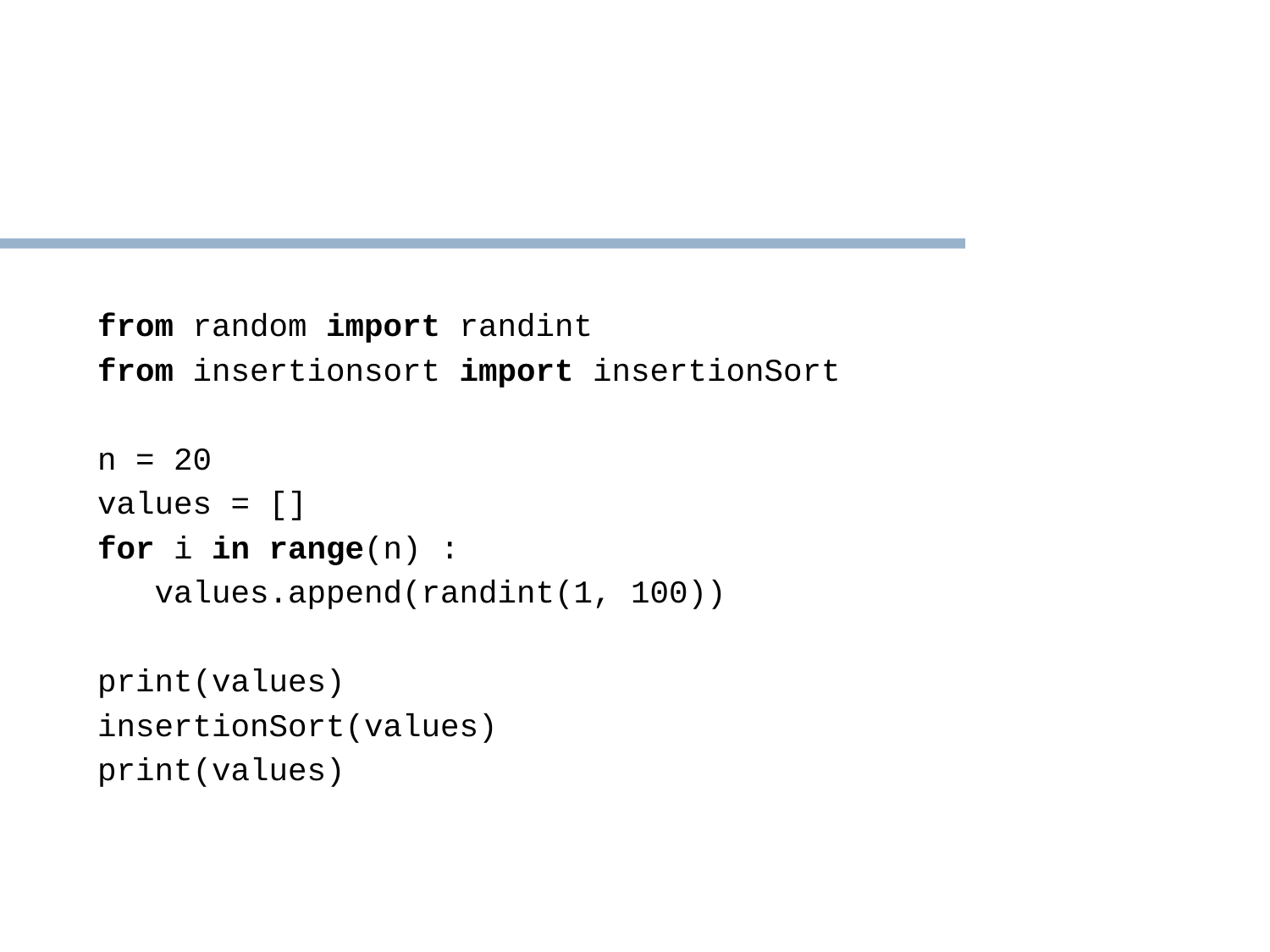

from random import randint
from insertionsort import insertionSort

n = 20
values = []
for i in range(n) :
   values.append(randint(1, 100))

print(values)
insertionSort(values)
print(values)